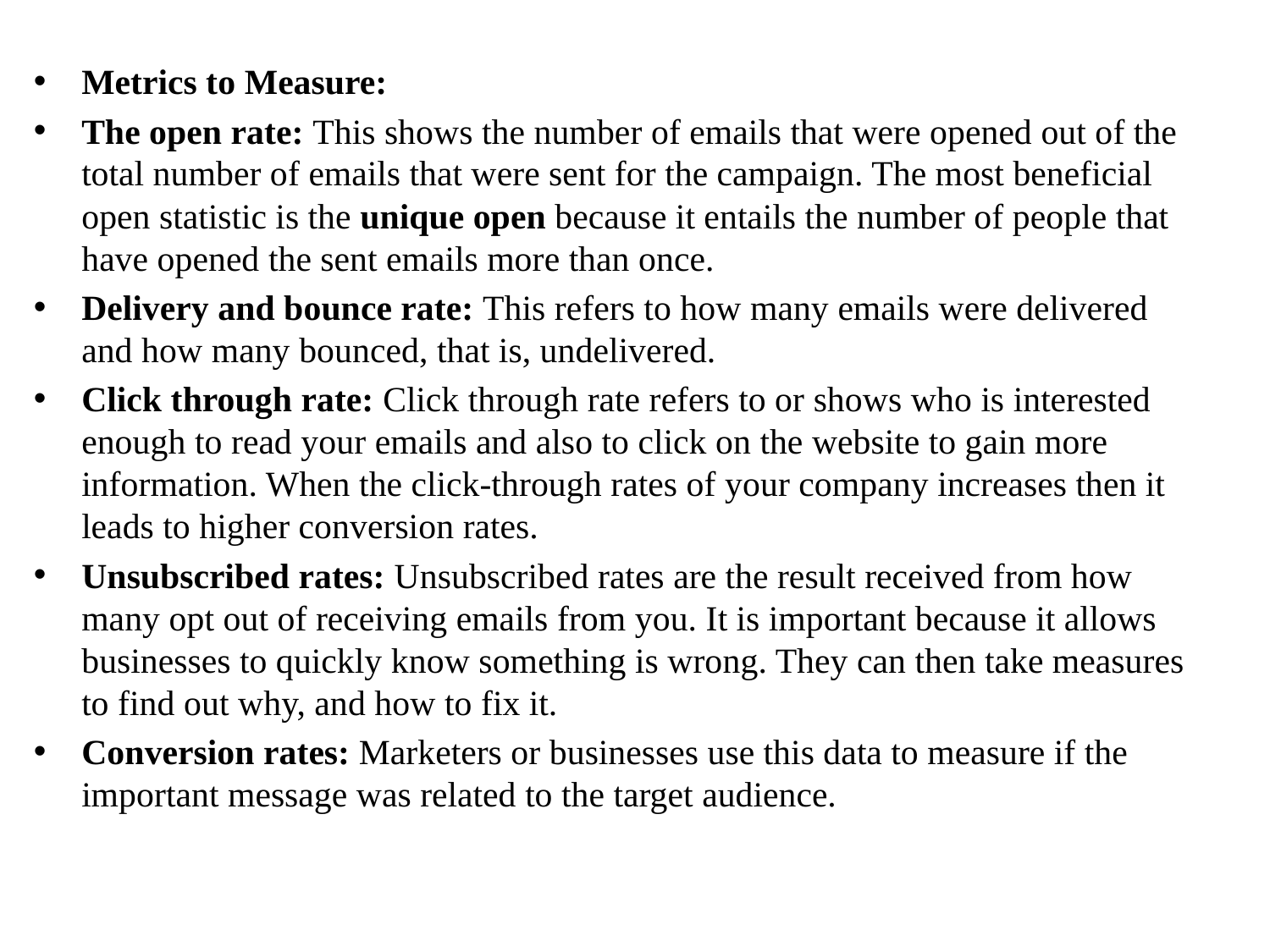

Metrics to Measure:
The open rate: This shows the number of emails that were opened out of the total number of emails that were sent for the campaign. The most beneficial open statistic is the unique open because it entails the number of people that have opened the sent emails more than once.
Delivery and bounce rate: This refers to how many emails were delivered and how many bounced, that is, undelivered.
Click through rate: Click through rate refers to or shows who is interested enough to read your emails and also to click on the website to gain more information. When the click-through rates of your company increases then it leads to higher conversion rates.
Unsubscribed rates: Unsubscribed rates are the result received from how many opt out of receiving emails from you. It is important because it allows businesses to quickly know something is wrong. They can then take measures to find out why, and how to fix it.
Conversion rates: Marketers or businesses use this data to measure if the important message was related to the target audience.